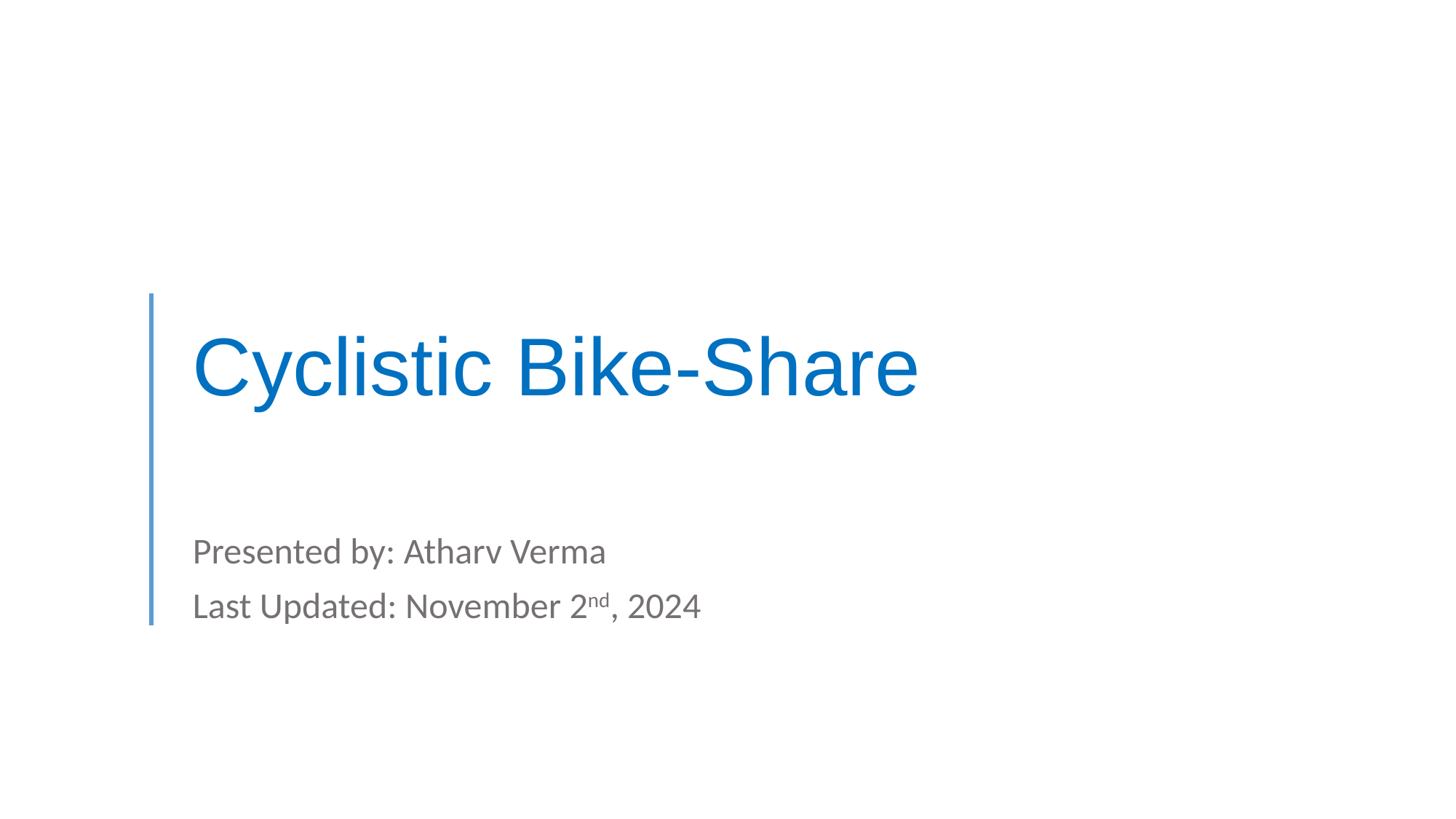

# Cyclistic Bike-Share

Presented by: Atharv Verma
Last Updated: November 2nd, 2024